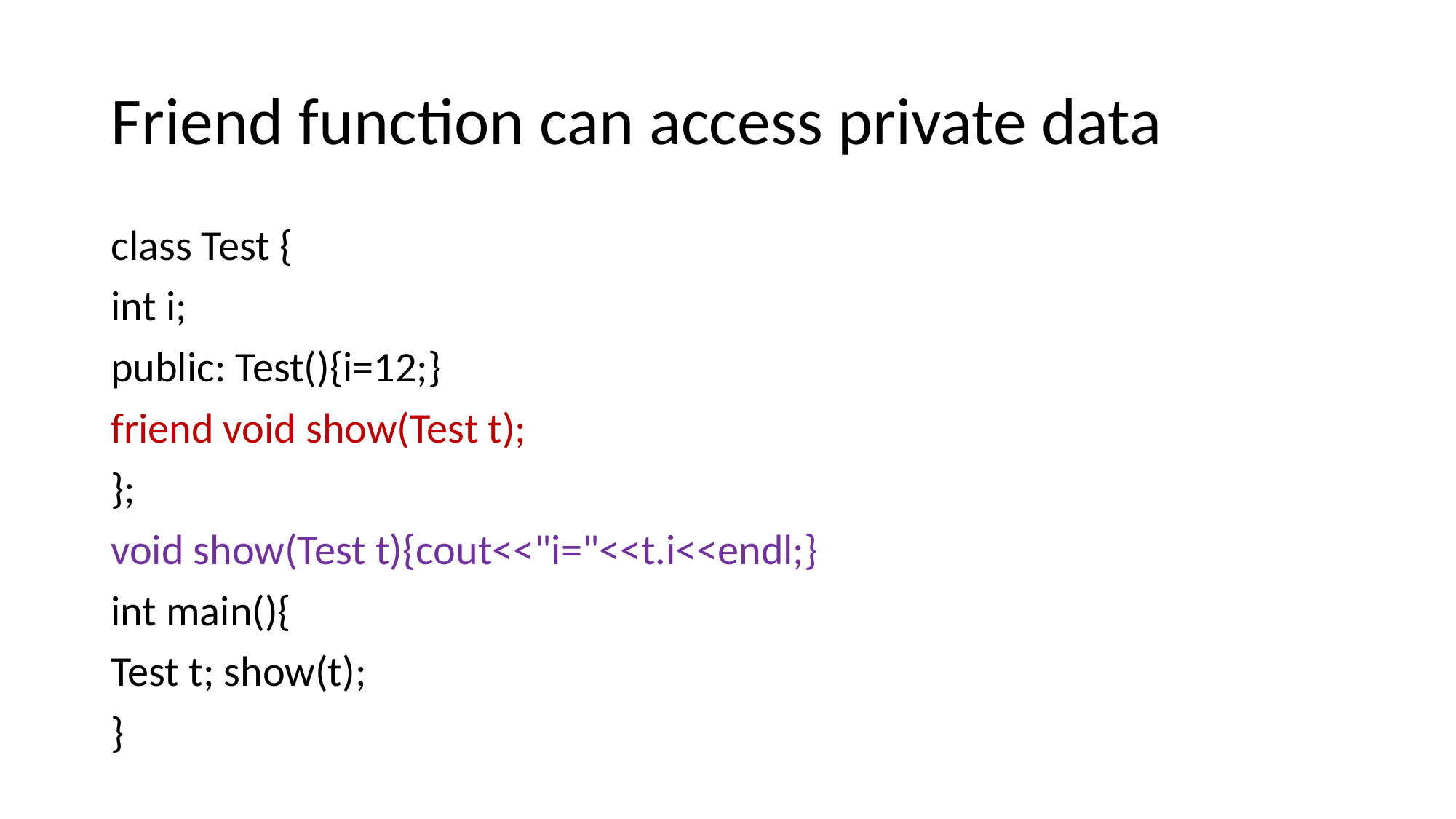

# Friend function can access private data
class Test {
int i;
public: Test(){i=12;}
friend void show(Test t);
};
void show(Test t){cout<<"i="<<t.i<<endl;}
int main(){
Test t; show(t);
}